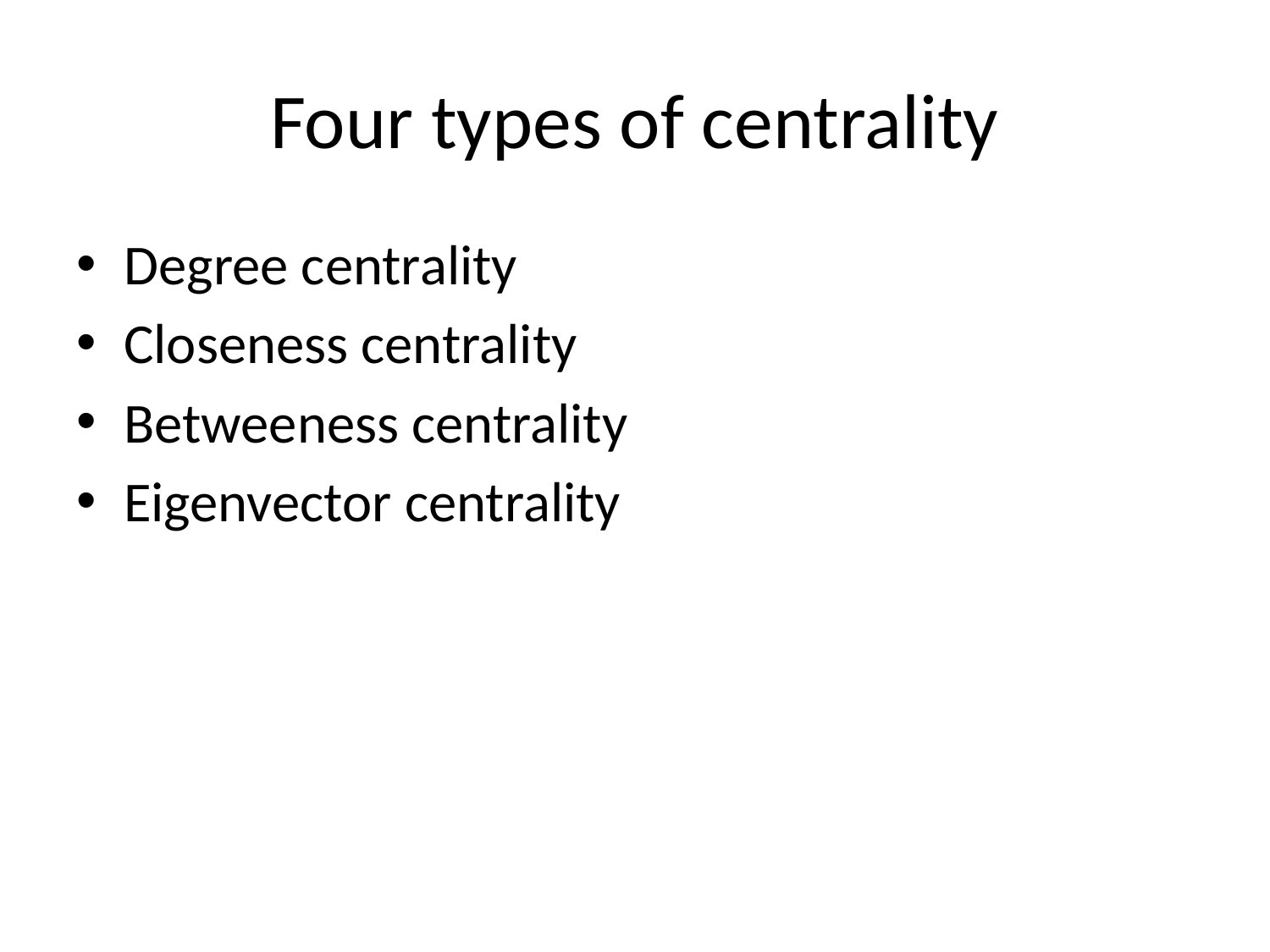

# Four types of centrality
Degree centrality
Closeness centrality
Betweeness centrality
Eigenvector centrality